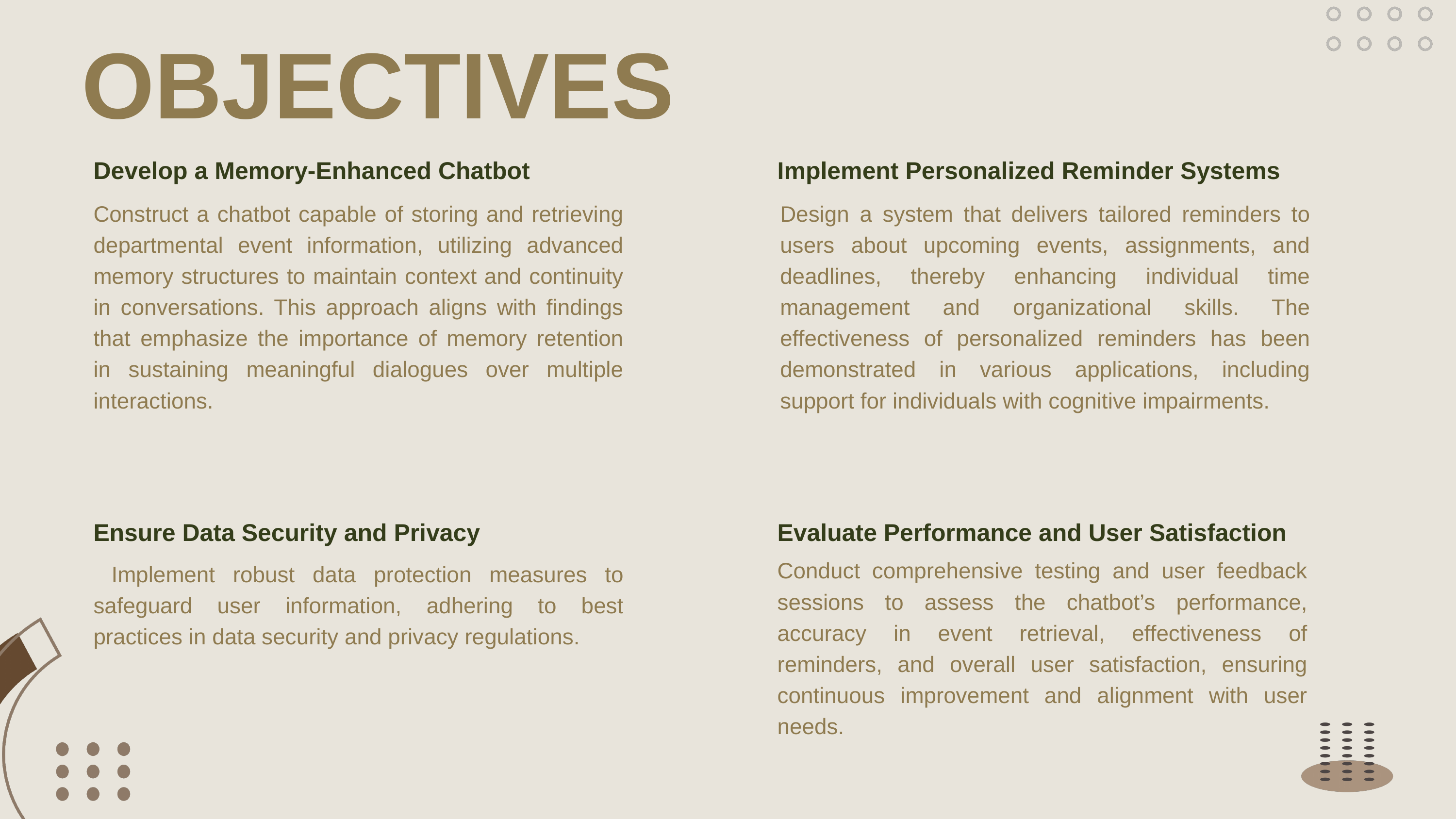

OBJECTIVES
Develop a Memory-Enhanced Chatbot
Implement Personalized Reminder Systems
Construct a chatbot capable of storing and retrieving departmental event information, utilizing advanced memory structures to maintain context and continuity in conversations. This approach aligns with findings that emphasize the importance of memory retention in sustaining meaningful dialogues over multiple interactions.
Design a system that delivers tailored reminders to users about upcoming events, assignments, and deadlines, thereby enhancing individual time management and organizational skills. The effectiveness of personalized reminders has been demonstrated in various applications, including support for individuals with cognitive impairments.
Ensure Data Security and Privacy
Evaluate Performance and User Satisfaction
Conduct comprehensive testing and user feedback sessions to assess the chatbot’s performance, accuracy in event retrieval, effectiveness of reminders, and overall user satisfaction, ensuring continuous improvement and alignment with user needs.
 Implement robust data protection measures to safeguard user information, adhering to best practices in data security and privacy regulations.